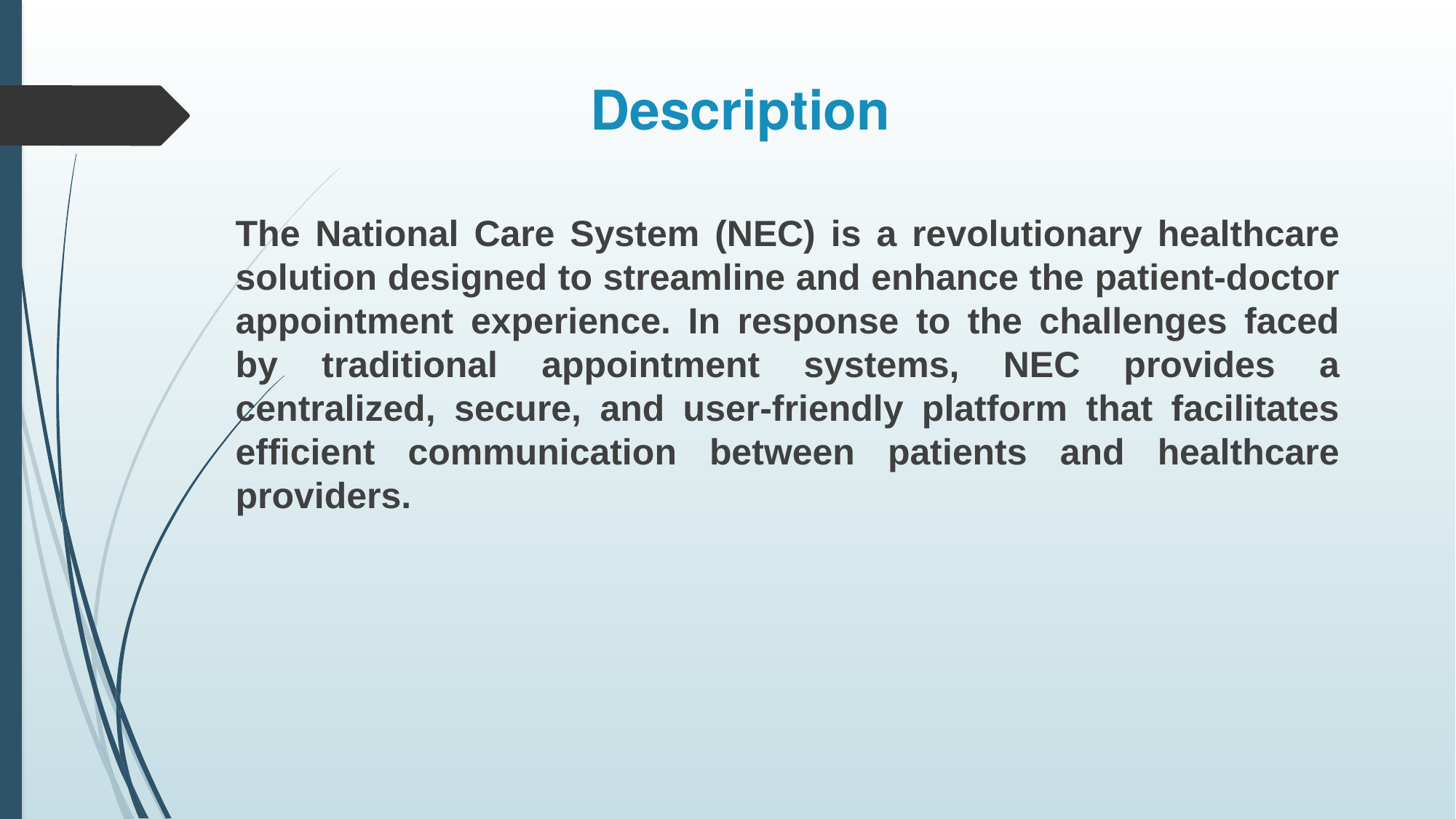

# Description
The National Care System (NEC) is a revolutionary healthcare solution designed to streamline and enhance the patient-doctor appointment experience. In response to the challenges faced by traditional appointment systems, NEC provides a centralized, secure, and user-friendly platform that facilitates efficient communication between patients and healthcare providers.